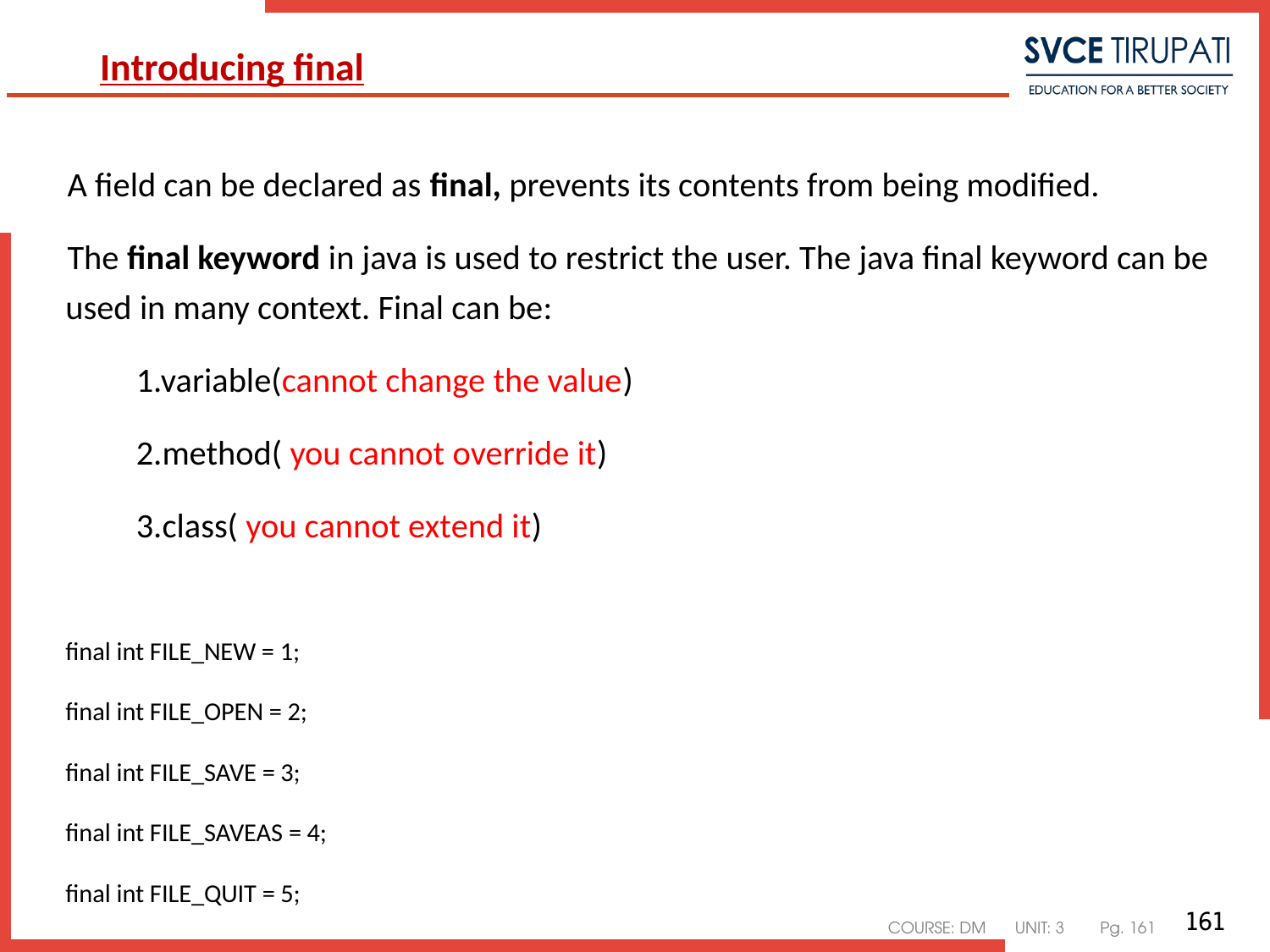

# Introducing final
A field can be declared as final, prevents its contents from being modified.
The final keyword in java is used to restrict the user. The java final keyword can be used in many context. Final can be:
         1.variable(cannot change the value)
         2.method( you cannot override it)
         3.class( you cannot extend it)

final int FILE_NEW = 1;
final int FILE_OPEN = 2;
final int FILE_SAVE = 3;
final int FILE_SAVEAS = 4;
final int FILE_QUIT = 5;
161